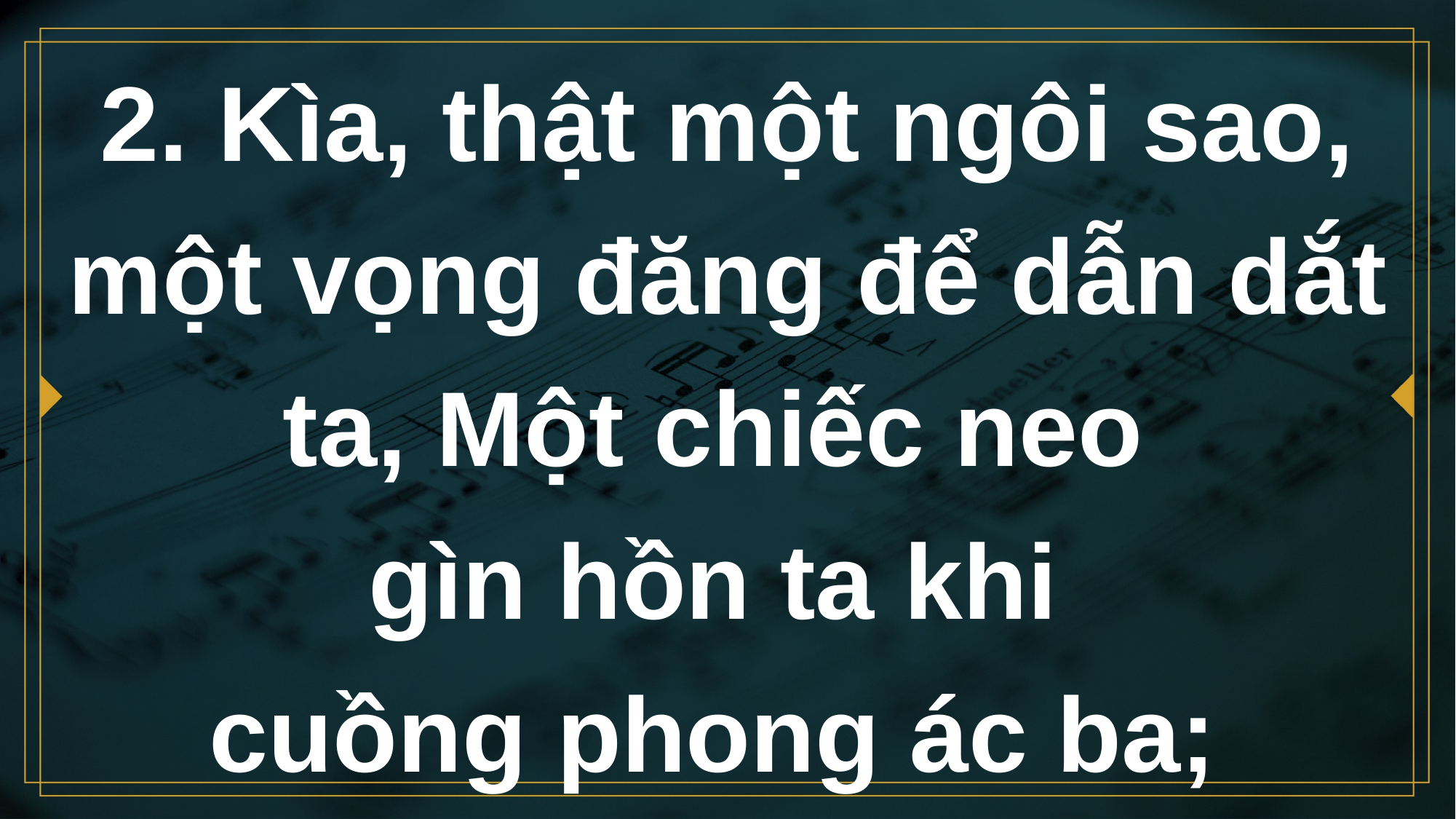

# 2. Kìa, thật một ngôi sao, một vọng đăng để dẫn dắt ta, Một chiếc neo gìn hồn ta khi cuồng phong ác ba;